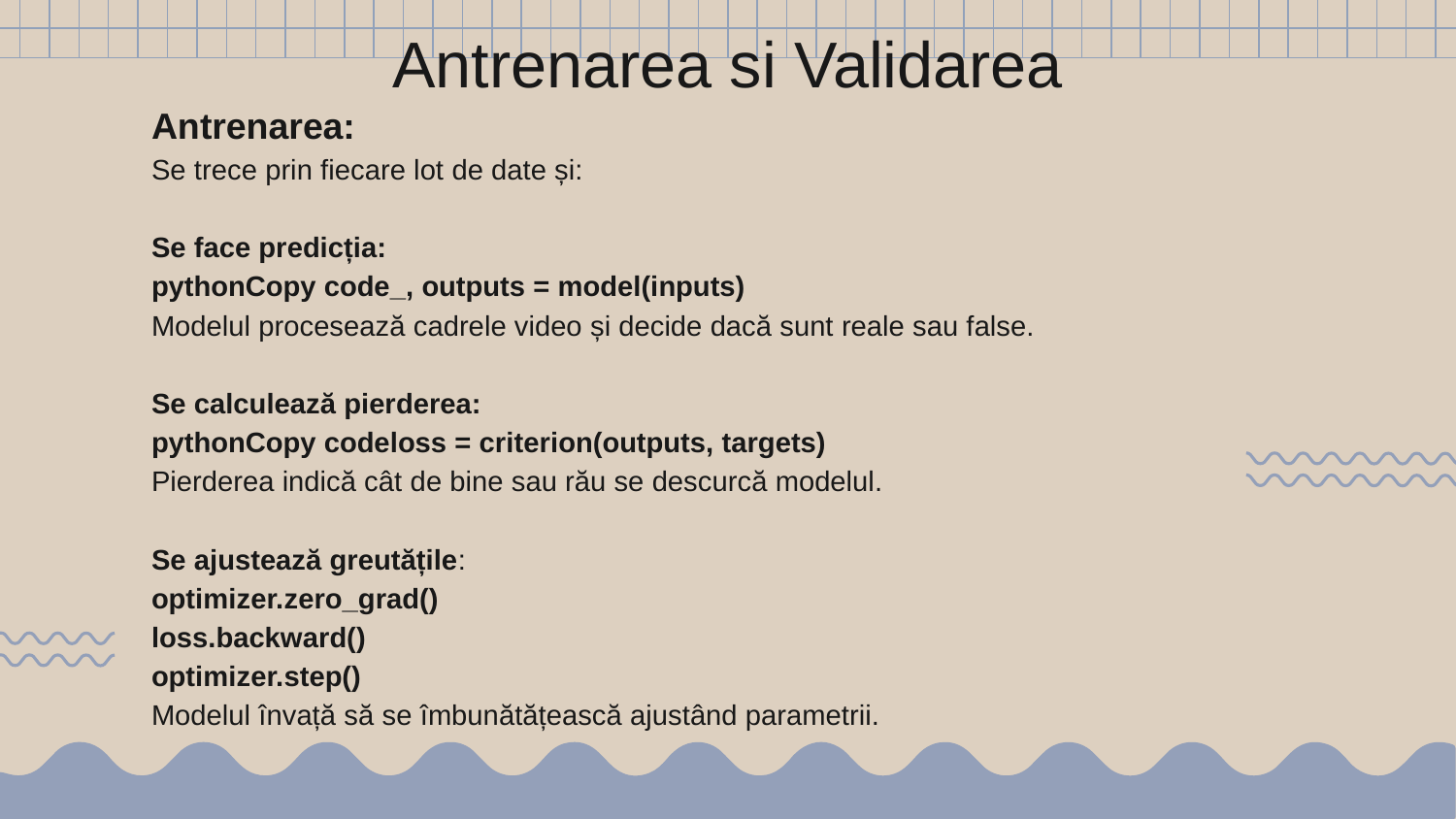

# Antrenarea si Validarea
Antrenarea:
Se trece prin fiecare lot de date și:

Se face predicția:
pythonCopy code_, outputs = model(inputs)
Modelul procesează cadrele video și decide dacă sunt reale sau false.

Se calculează pierderea:
pythonCopy codeloss = criterion(outputs, targets)
Pierderea indică cât de bine sau rău se descurcă modelul.

Se ajustează greutățile:
optimizer.zero_grad()
loss.backward()
optimizer.step()
Modelul învață să se îmbunătățească ajustând parametrii.